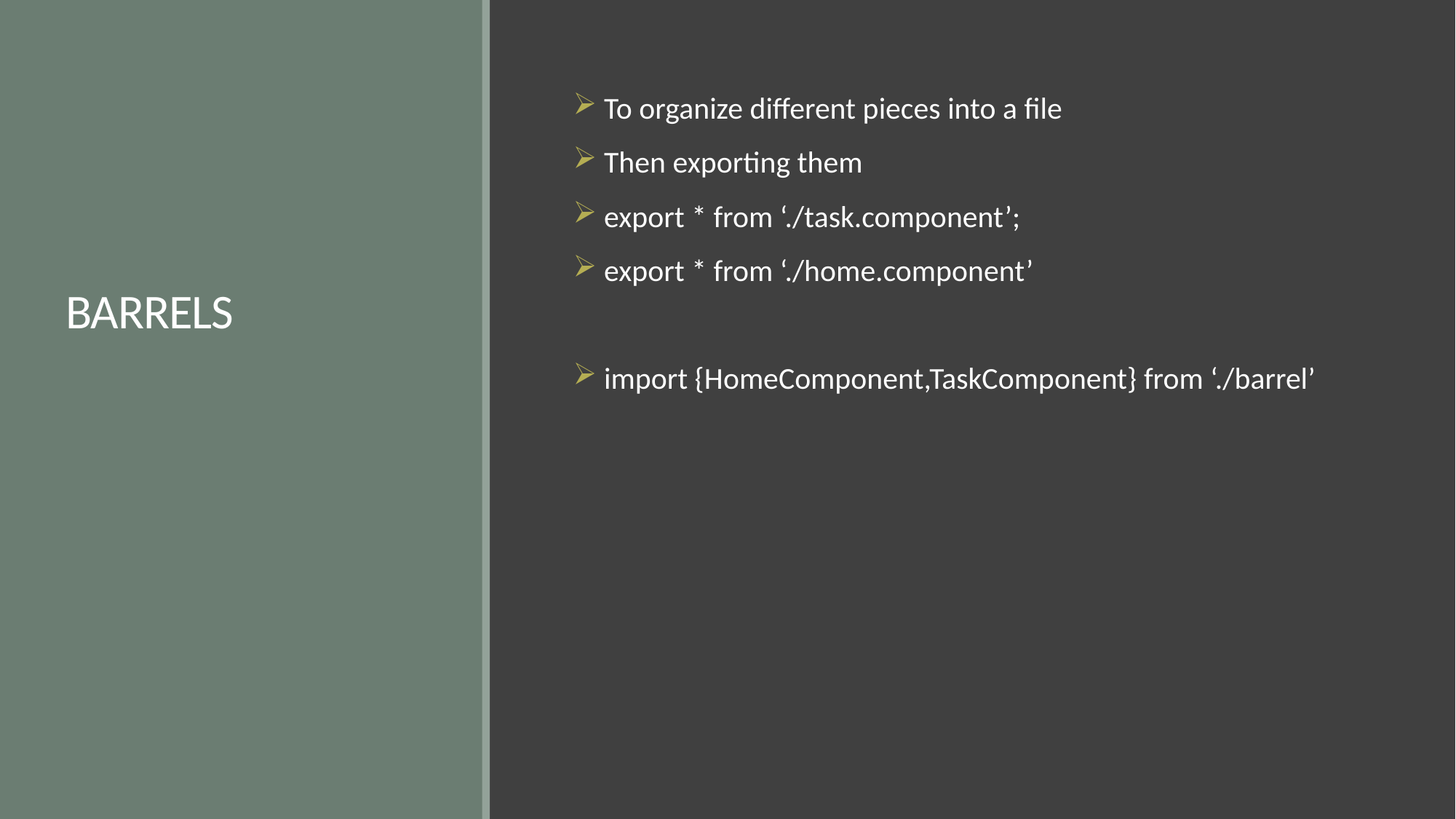

# BARRELS
 To organize different pieces into a file
 Then exporting them
 export * from ‘./task.component’;
 export * from ‘./home.component’

 import {HomeComponent,TaskComponent} from ‘./barrel’